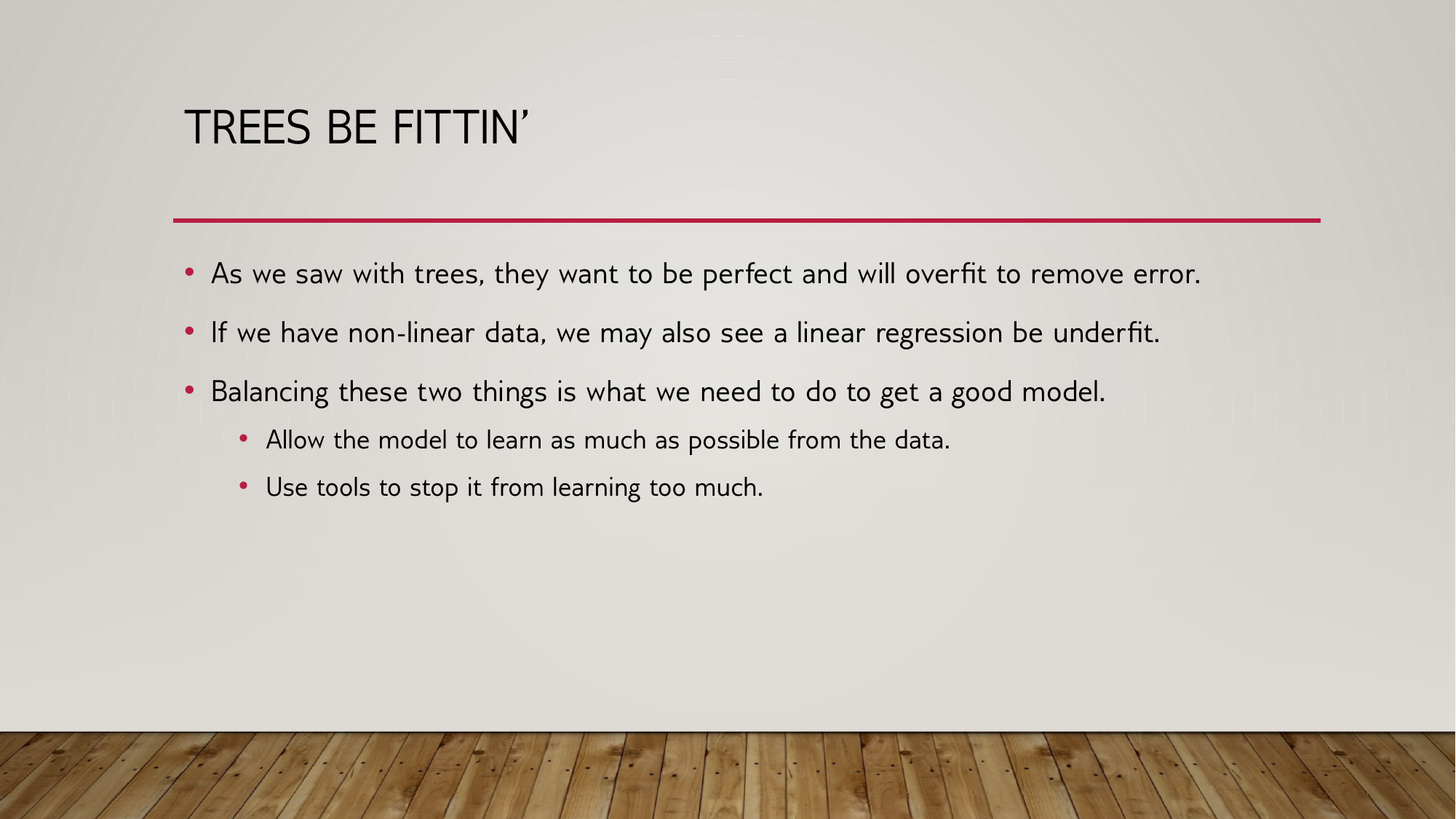

# Trees be Fittin’
As we saw with trees, they want to be perfect and will overfit to remove error.
If we have non-linear data, we may also see a linear regression be underfit.
Balancing these two things is what we need to do to get a good model.
Allow the model to learn as much as possible from the data.
Use tools to stop it from learning too much.